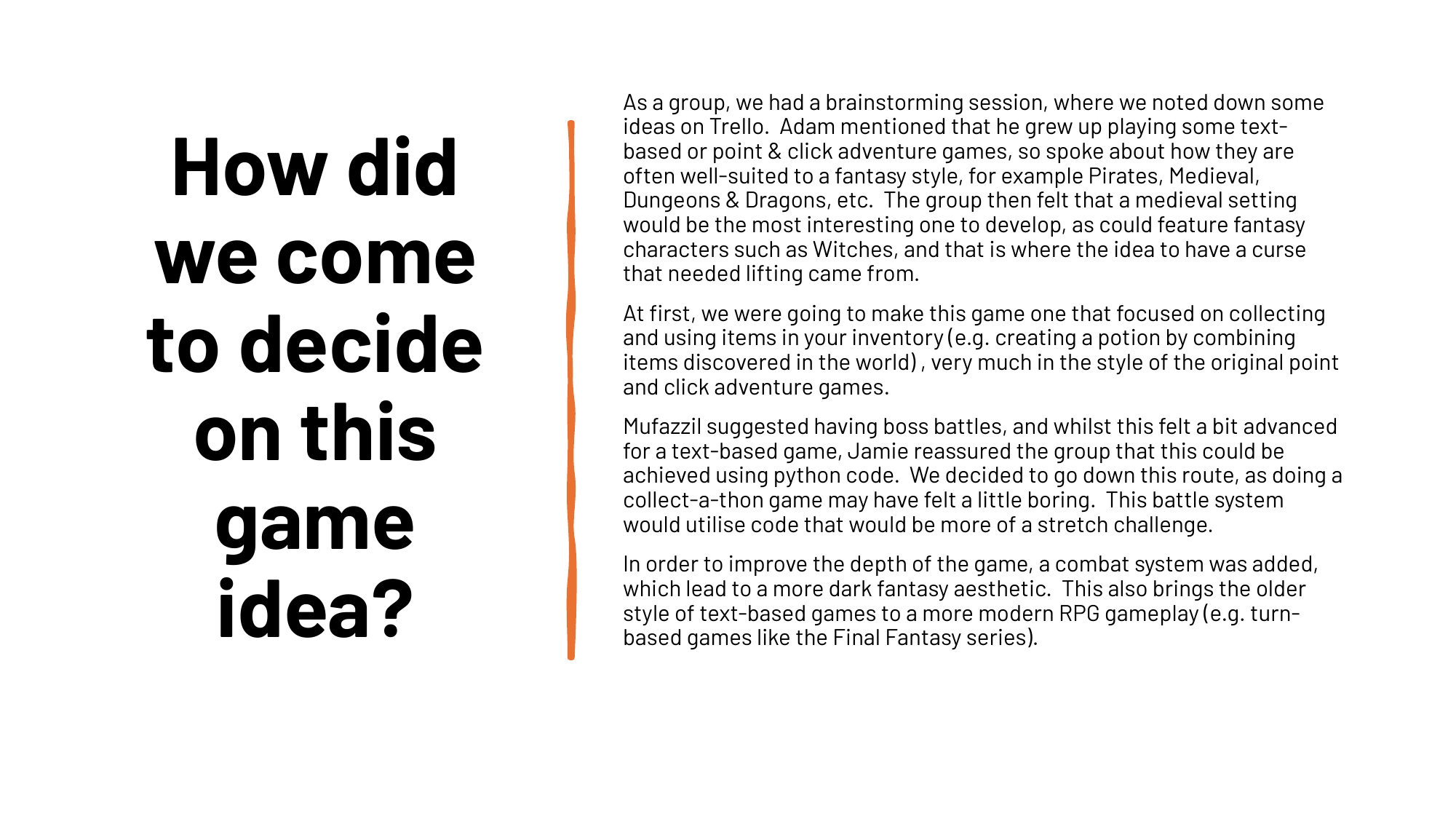

# How did we come to decide on this game idea?
As a group, we had a brainstorming session, where we noted down some ideas on Trello.  Adam mentioned that he grew up playing some text-based or point & click adventure games, so spoke about how they are often well-suited to a fantasy style, for example Pirates, Medieval, Dungeons & Dragons, etc.  The group then felt that a medieval setting would be the most interesting one to develop, as could feature fantasy characters such as Witches, and that is where the idea to have a curse that needed lifting came from.
At first, we were going to make this game one that focused on collecting and using items in your inventory (e.g. creating a potion by combining items discovered in the world) , very much in the style of the original point and click adventure games.
Mufazzil suggested having boss battles, and whilst this felt a bit advanced for a text-based game, Jamie reassured the group that this could be achieved using python code.  We decided to go down this route, as doing a collect-a-thon game may have felt a little boring.  This battle system would utilise code that would be more of a stretch challenge.
In order to improve the depth of the game, a combat system was added, which lead to a more dark fantasy aesthetic.  This also brings the older style of text-based games to a more modern RPG gameplay (e.g. turn-based games like the Final Fantasy series).